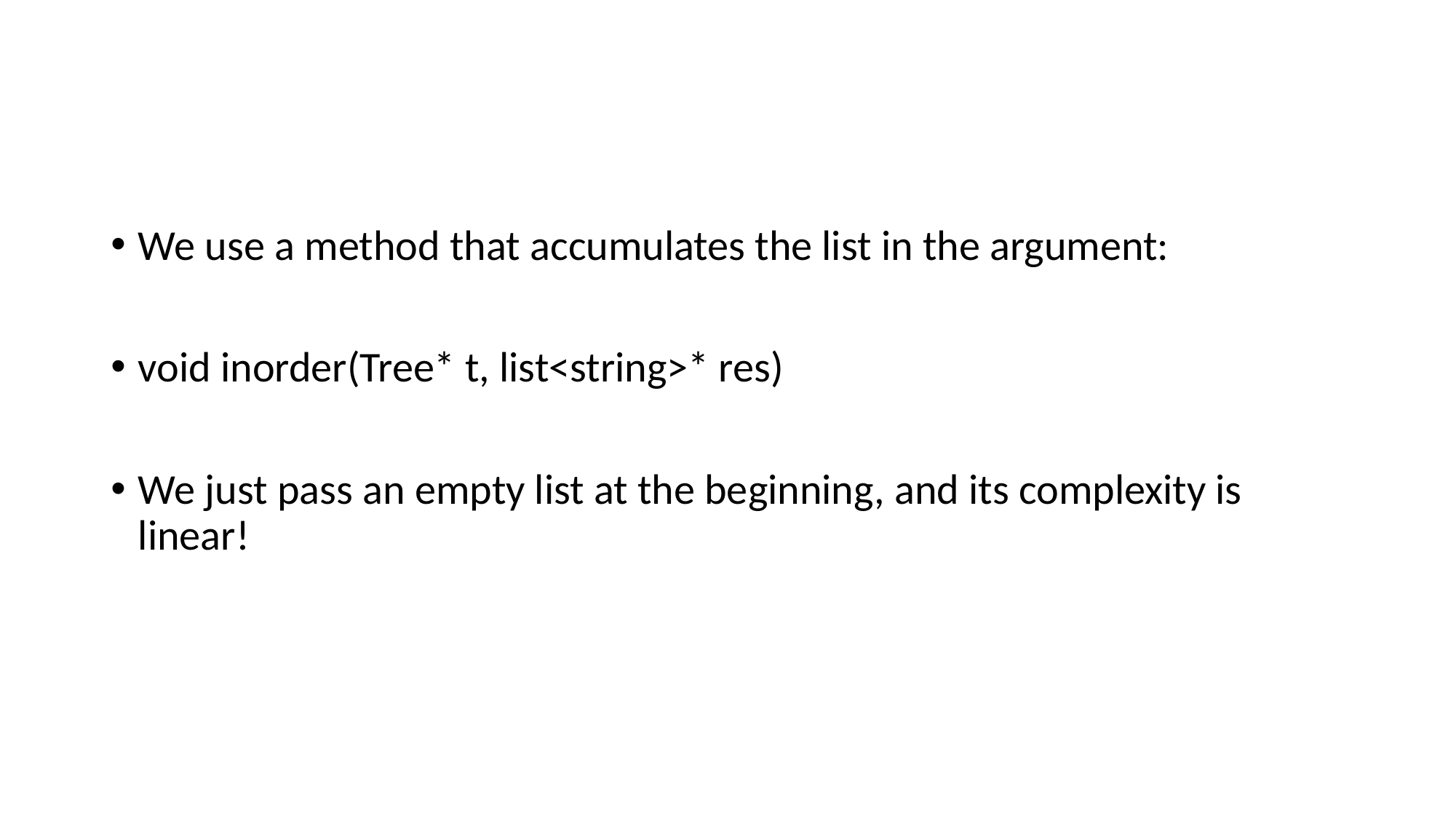

#
We use a method that accumulates the list in the argument:

void inorder(Tree* t, list<string>* res)

We just pass an empty list at the beginning, and its complexity is linear!